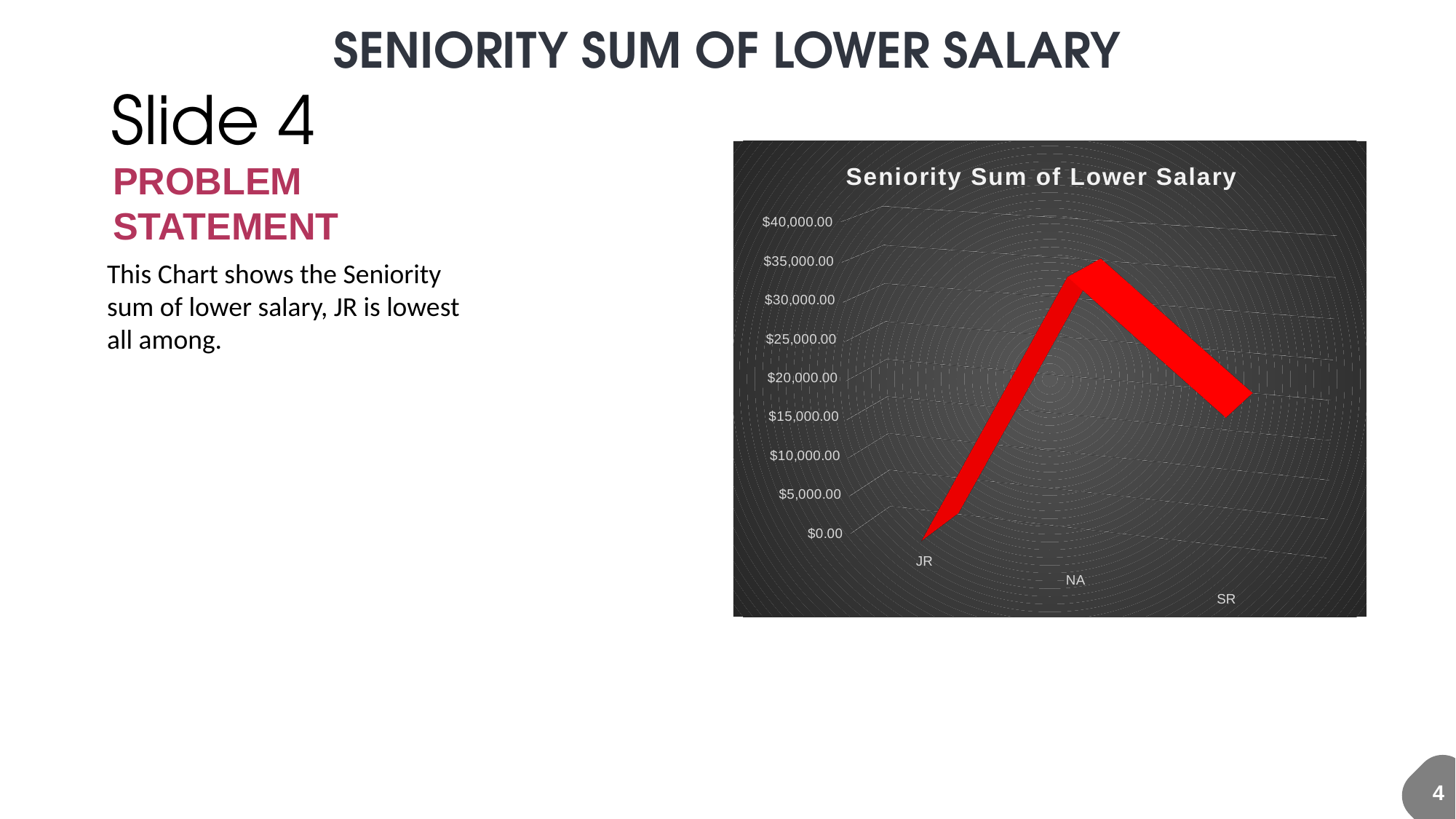

SENIORITY SUM OF LOWER SALARY
# Slide 4
60%
35%
73%
Lorem ipsum dolor sit amet.
it amet.
Lorem ipsum dolor sit amet.

[unsupported chart]

PROBLEM STATEMENT
This Chart shows the Seniority sum of lower salary, JR is lowest all among.

4